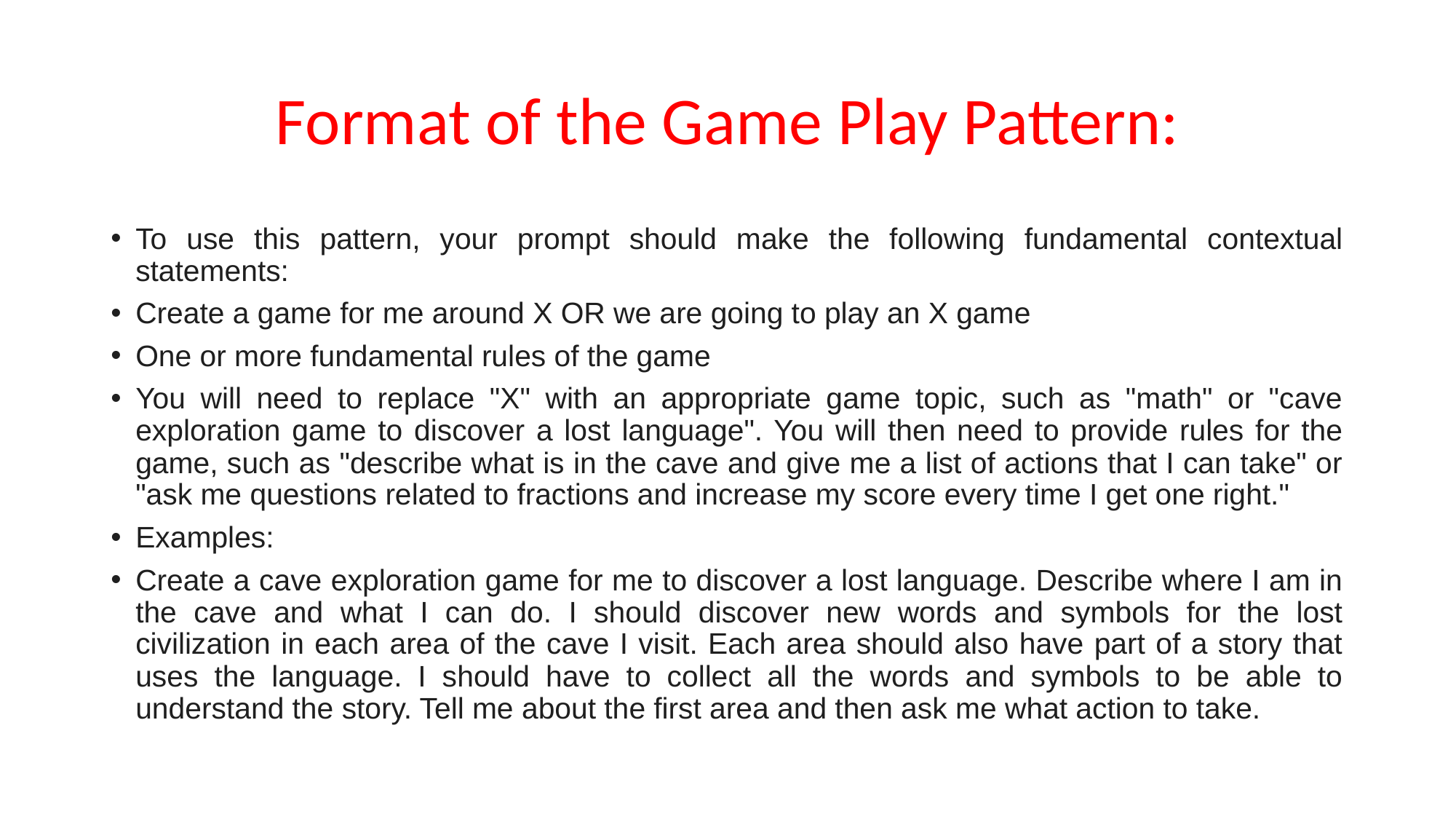

# Format of the Game Play Pattern:
To use this pattern, your prompt should make the following fundamental contextual statements:
Create a game for me around X OR we are going to play an X game
One or more fundamental rules of the game
You will need to replace "X" with an appropriate game topic, such as "math" or "cave exploration game to discover a lost language". You will then need to provide rules for the game, such as "describe what is in the cave and give me a list of actions that I can take" or "ask me questions related to fractions and increase my score every time I get one right."
Examples:
Create a cave exploration game for me to discover a lost language. Describe where I am in the cave and what I can do. I should discover new words and symbols for the lost civilization in each area of the cave I visit. Each area should also have part of a story that uses the language. I should have to collect all the words and symbols to be able to understand the story. Tell me about the first area and then ask me what action to take.